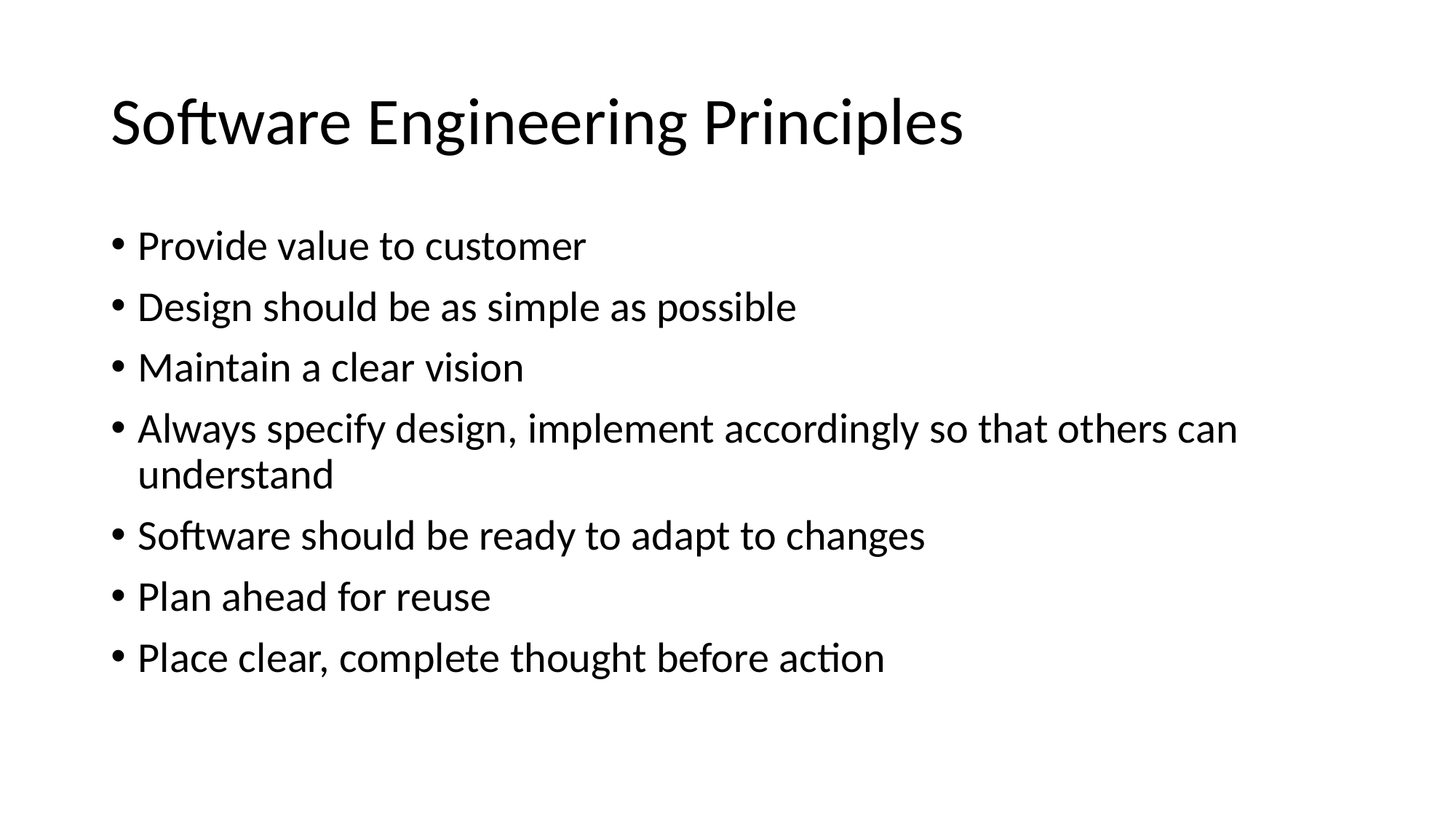

# Software Engineering Principles
Provide value to customer
Design should be as simple as possible
Maintain a clear vision
Always specify design, implement accordingly so that others can understand
Software should be ready to adapt to changes
Plan ahead for reuse
Place clear, complete thought before action